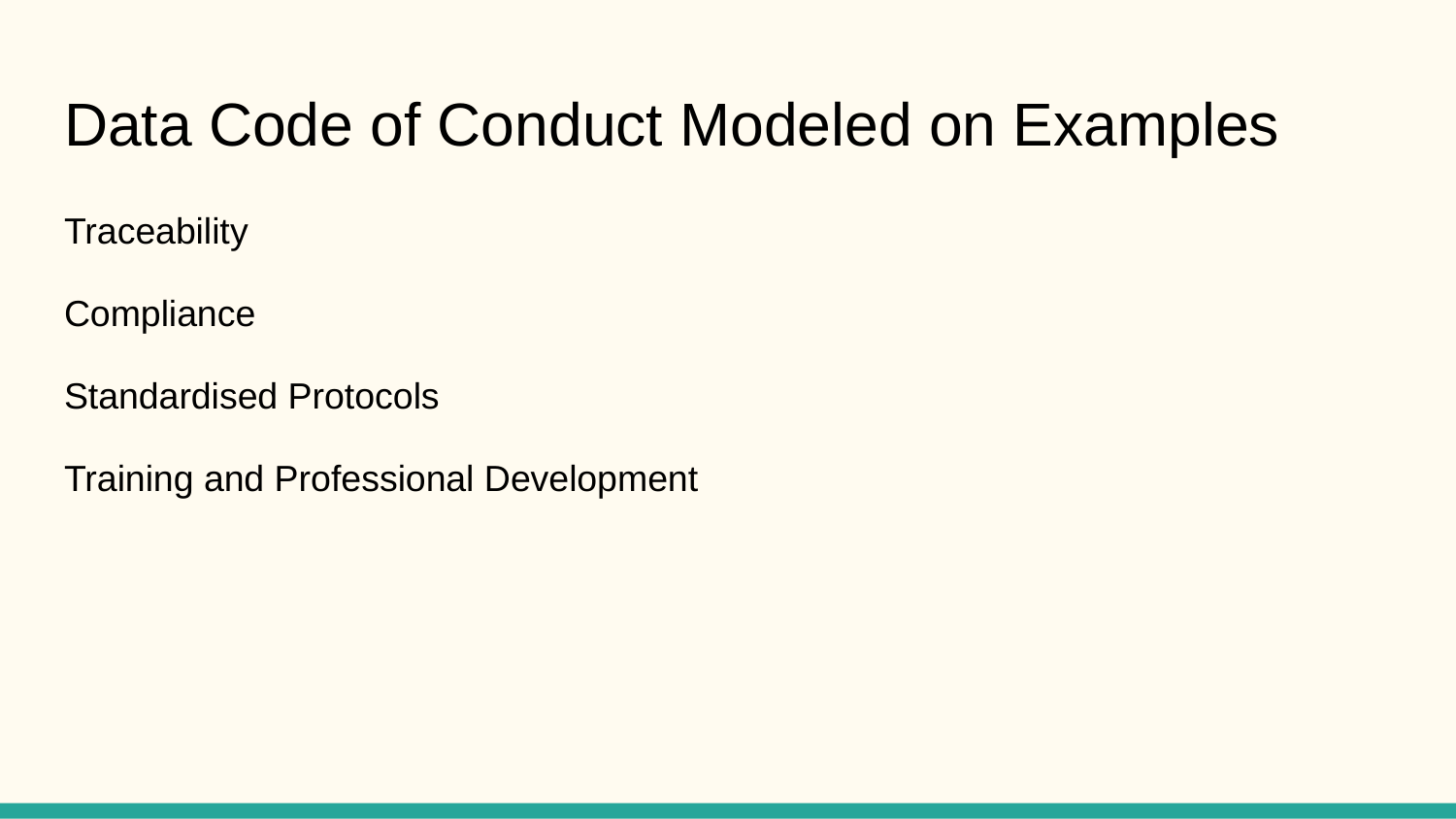

# Data Code of Conduct Modeled on Examples
Traceability
Compliance
Standardised Protocols
Training and Professional Development